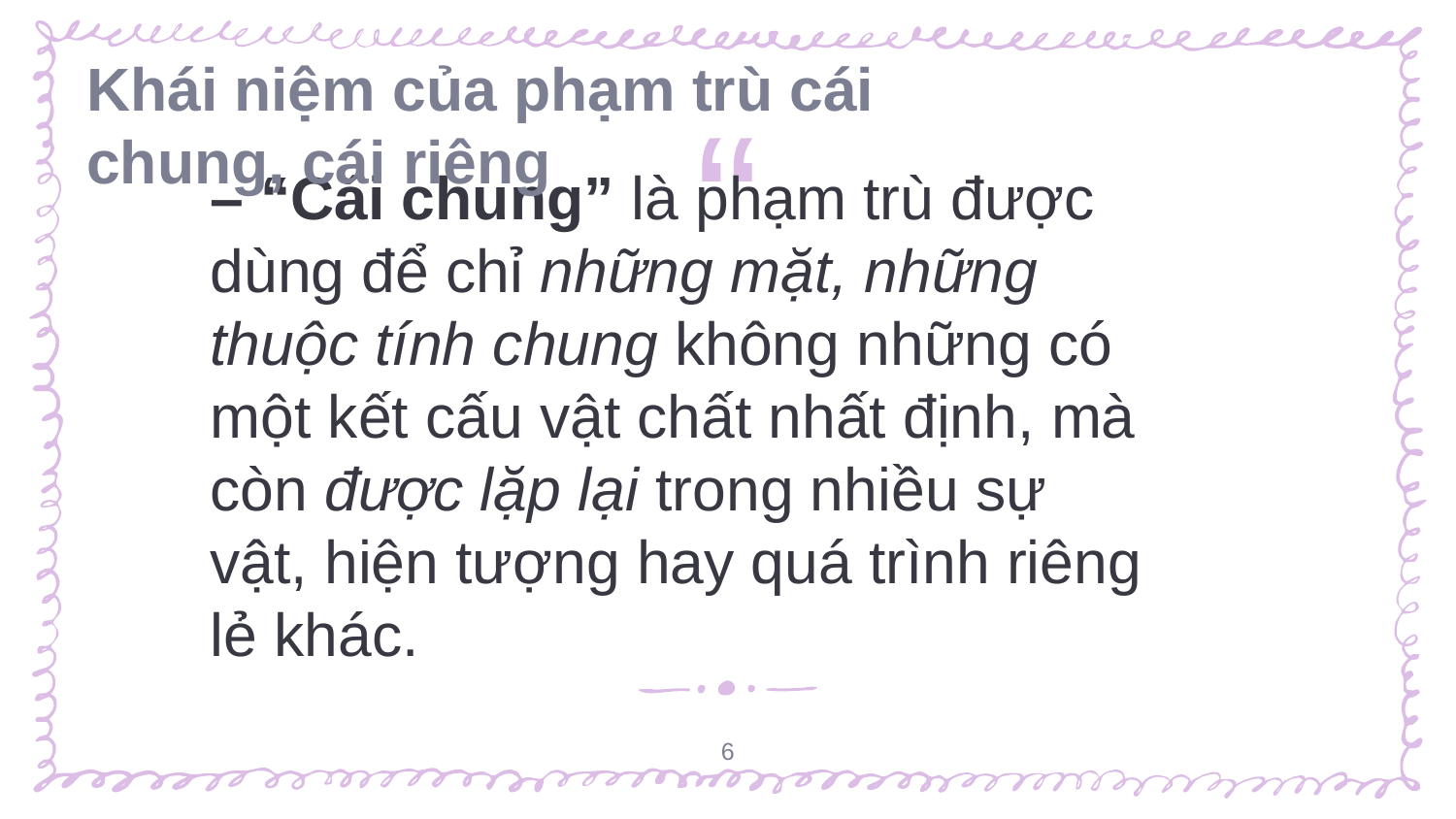

Khái niệm của phạm trù cái chung, cái riêng
– “Cái chung” là phạm trù được dùng để chỉ những mặt, những thuộc tính chung không những có một kết cấu vật chất nhất định, mà còn được lặp lại trong nhiều sự vật, hiện tượng hay quá trình riêng lẻ khác.
6